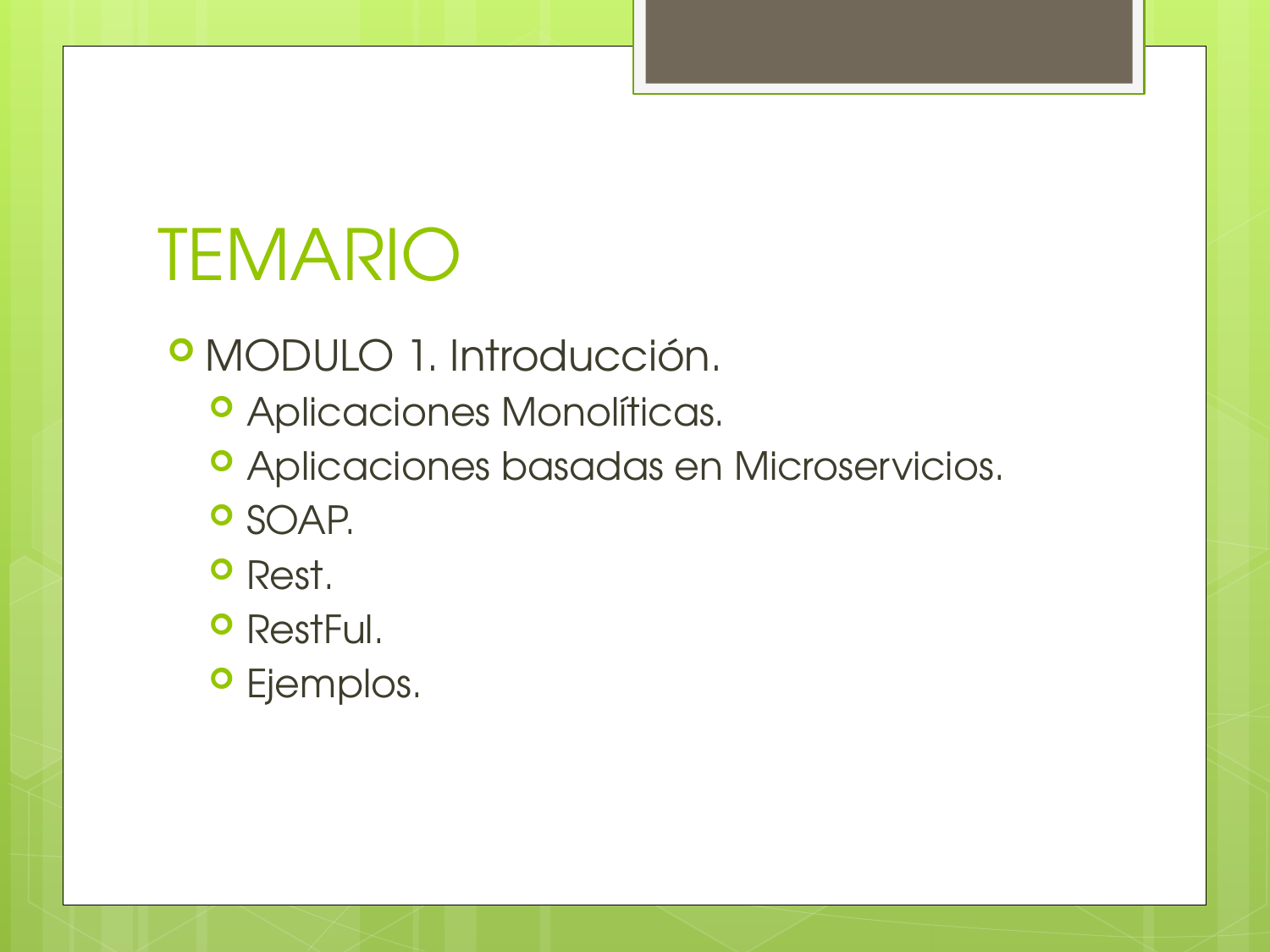

# TEMARIO
MODULO 1. Introducción.
Aplicaciones Monolíticas.
Aplicaciones basadas en Microservicios.
SOAP.
Rest.
RestFul.
Ejemplos.